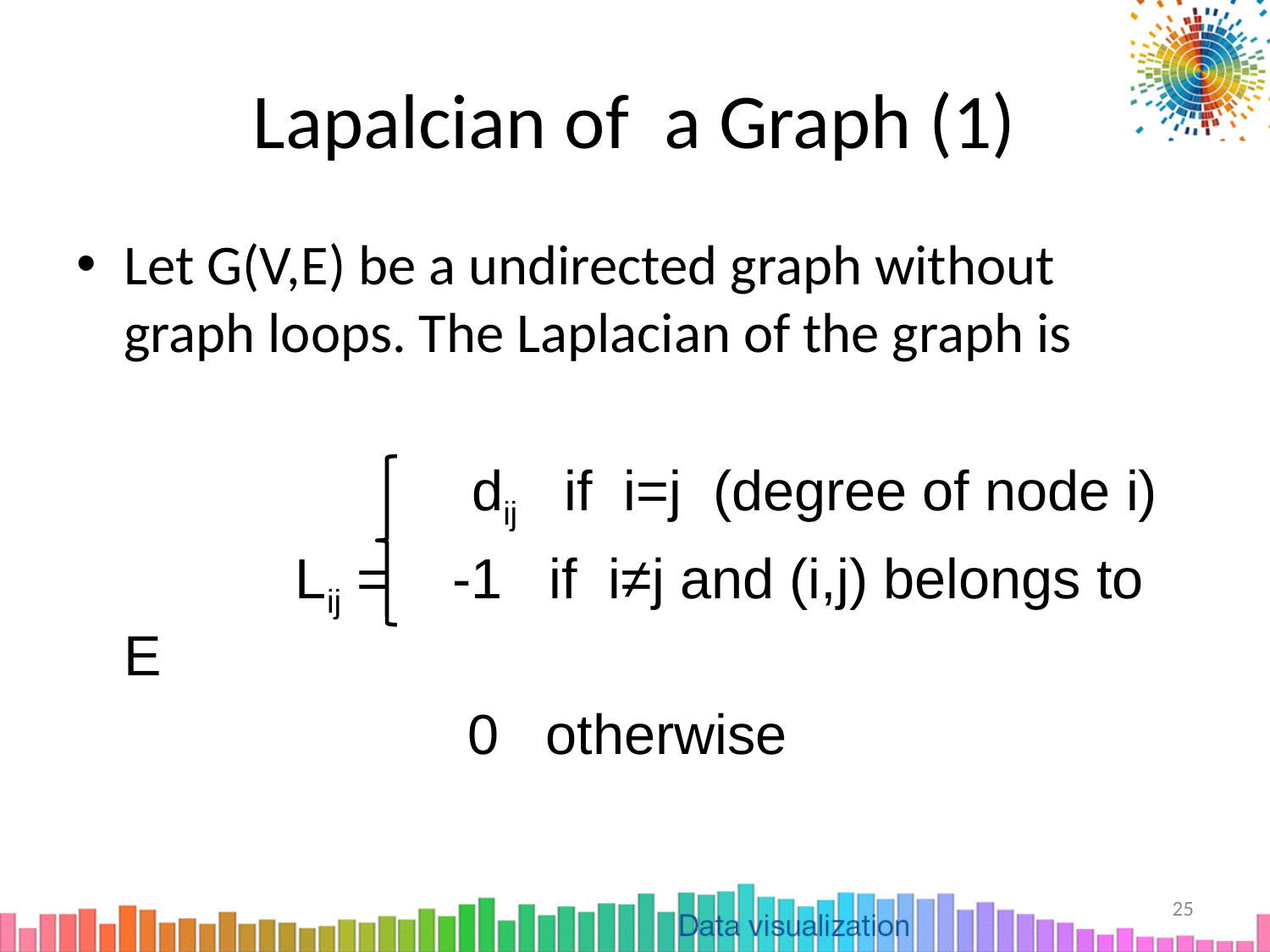

# Lapalcian of  a Graph (1)
Let G(V,E) be a undirected graph without graph loops. The Laplacian of the graph is

			      dij   if  i=j  (degree of node i)
              Lij =    -1   if  i≠j and (i,j) belongs to E
                         0   otherwise

25